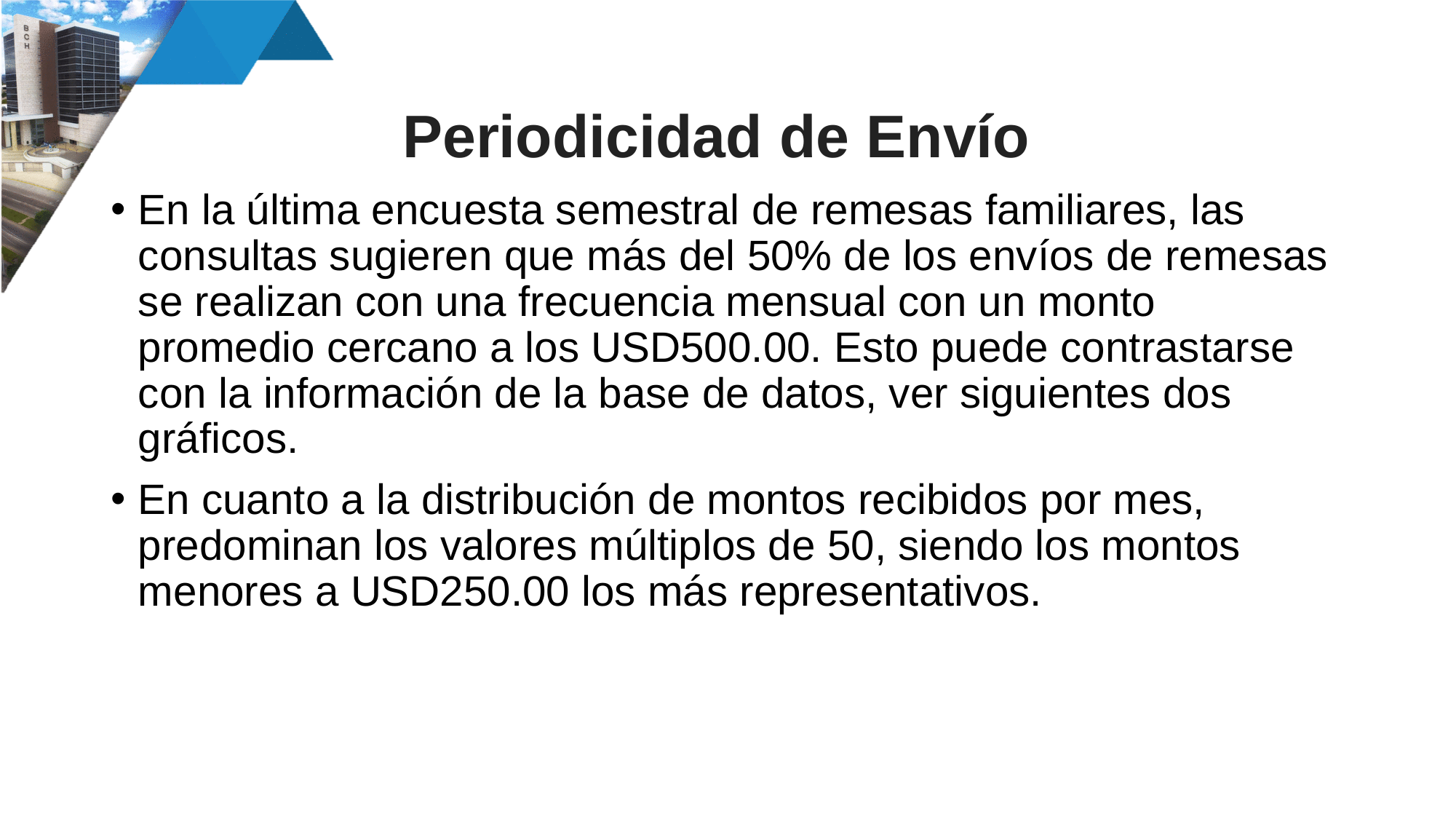

# Periodicidad de Envío
En la última encuesta semestral de remesas familiares, las consultas sugieren que más del 50% de los envíos de remesas se realizan con una frecuencia mensual con un monto promedio cercano a los USD500.00. Esto puede contrastarse con la información de la base de datos, ver siguientes dos gráficos.
En cuanto a la distribución de montos recibidos por mes, predominan los valores múltiplos de 50, siendo los montos menores a USD250.00 los más representativos.